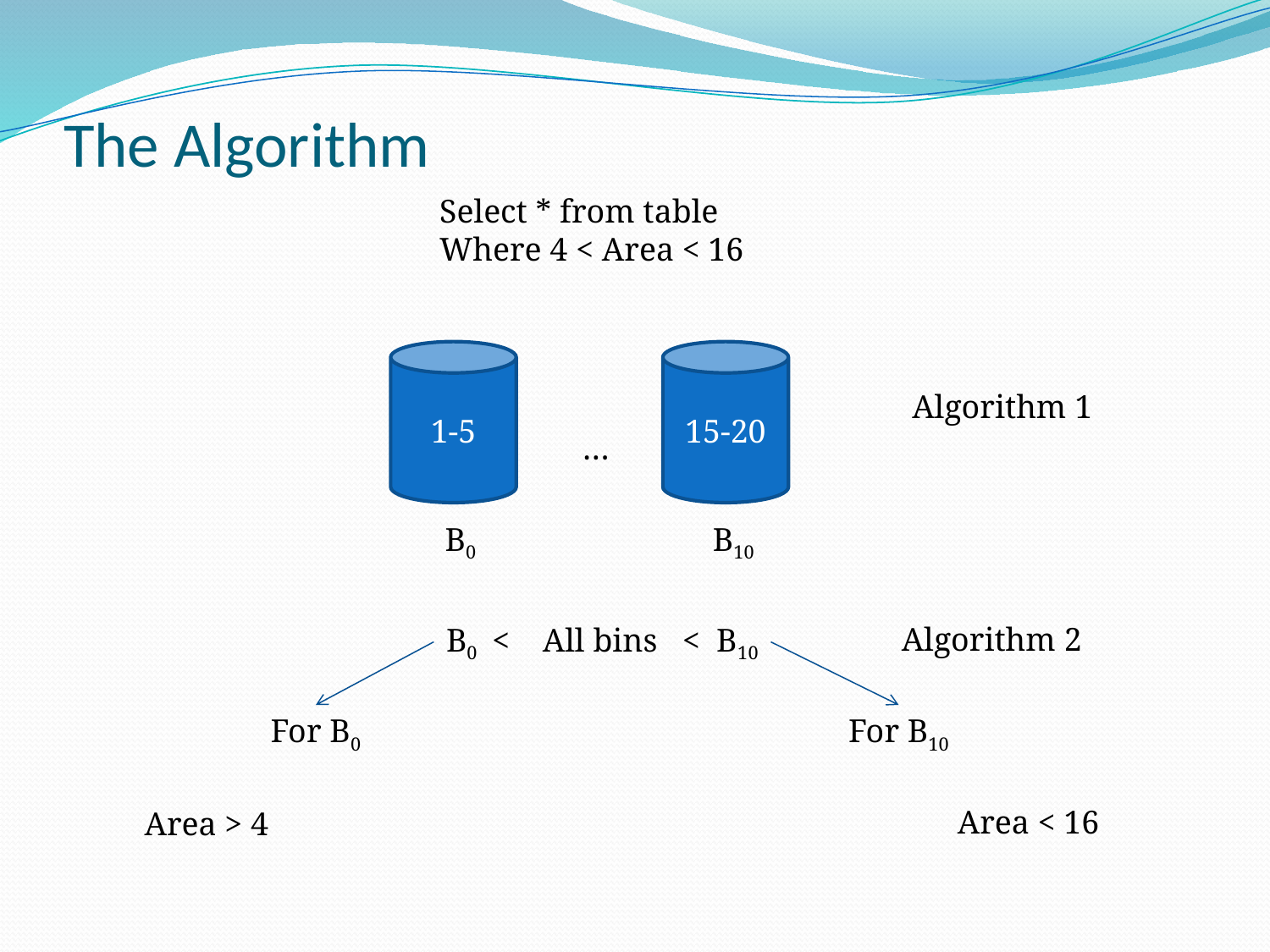

# The Algorithm
Select * from table
Where 4 < Area < 16
1-5
15-20
…
B0
 B10
B0   <    All bins   <  B10
For B0
For B10
Area < 16
Area > 4
Algorithm 1
Algorithm 2